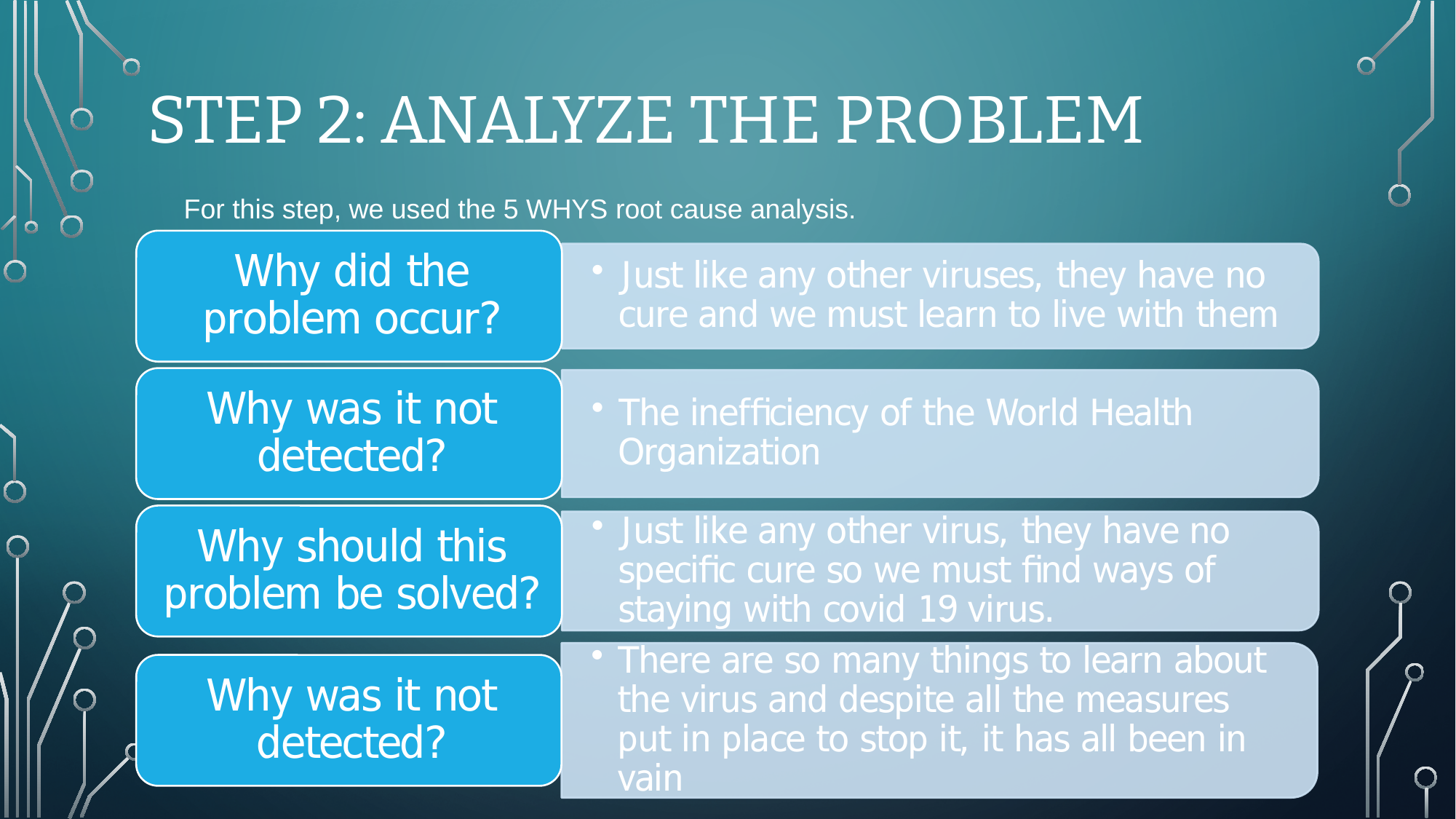

# Step 2: Analyze the problem
For this step, we used the 5 WHYS root cause analysis.
Just like any other viruses, they have no cure and we must learn to live with them
Why did the problem occur?
The inefficiency of the World Health Organization
Why was it not detected?
Just like any other virus, they have no specific cure so we must find ways of staying with covid 19 virus.
Why should this problem be solved?
There are so many things to learn about the virus and despite all the measures put in place to stop it, it has all been in vain
Why was it not detected?